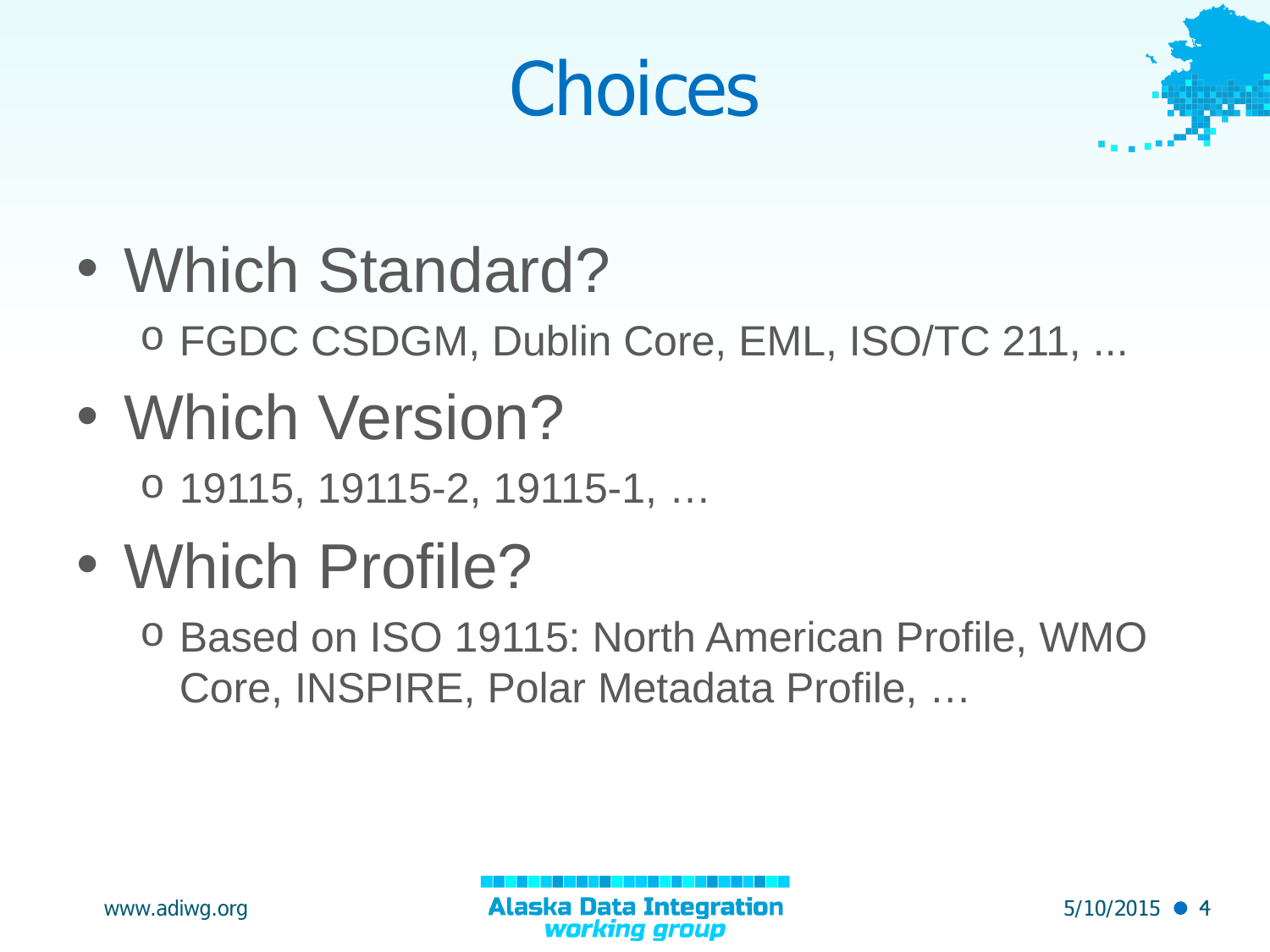

# Choices
Which Standard?
FGDC CSDGM, Dublin Core, EML, ISO/TC 211, ...
Which Version?
19115, 19115-2, 19115-1, …
Which Profile?
Based on ISO 19115: North American Profile, WMO Core, INSPIRE, Polar Metadata Profile, …

www.adiwg.org
5/10/2015
4